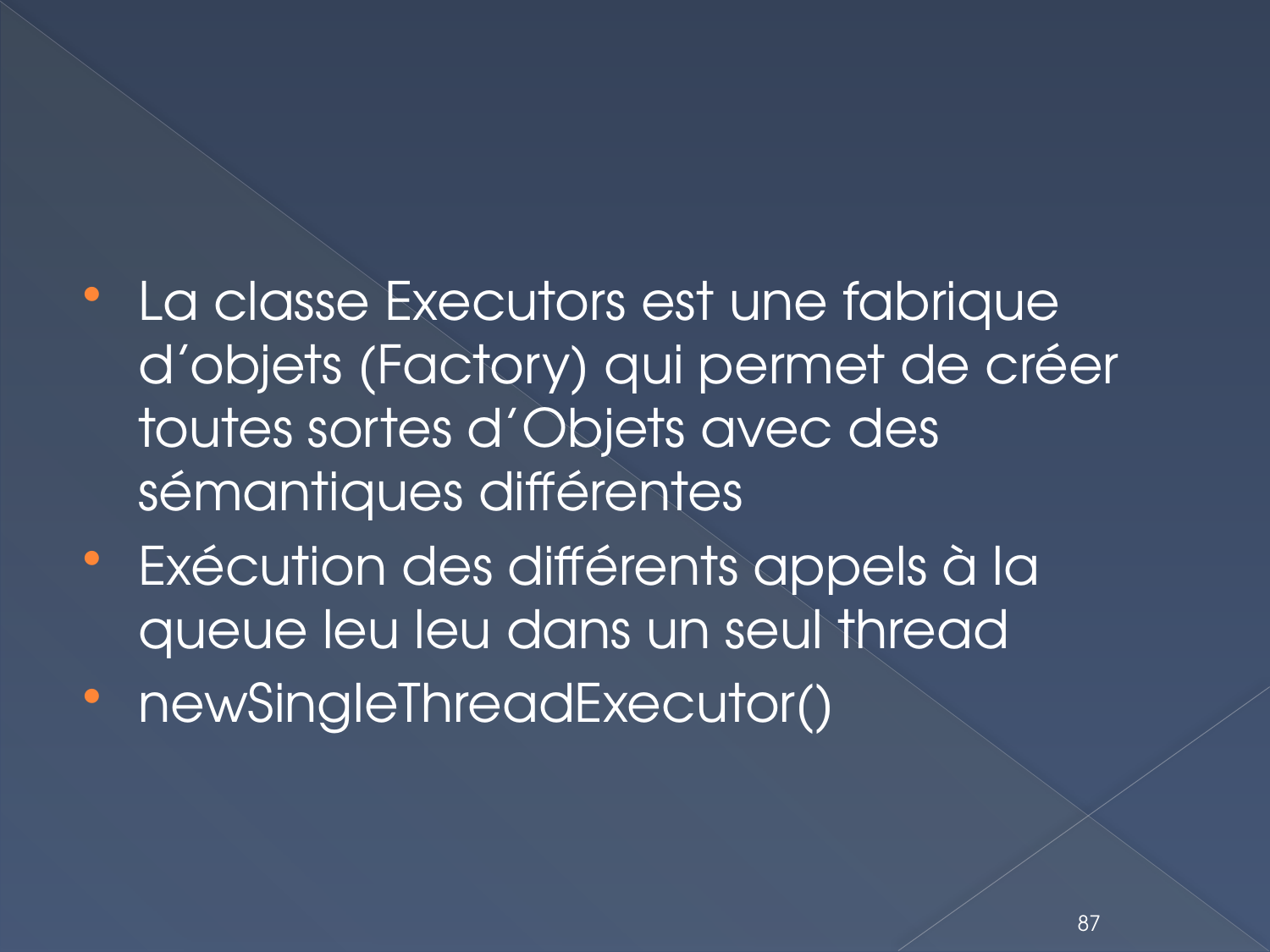

#
La classe Executors est une fabrique d’objets (Factory) qui permet de créer toutes sortes d’Objets avec des sémantiques différentes
Exécution des différents appels à la queue leu leu dans un seul thread
newSingleThreadExecutor()

87